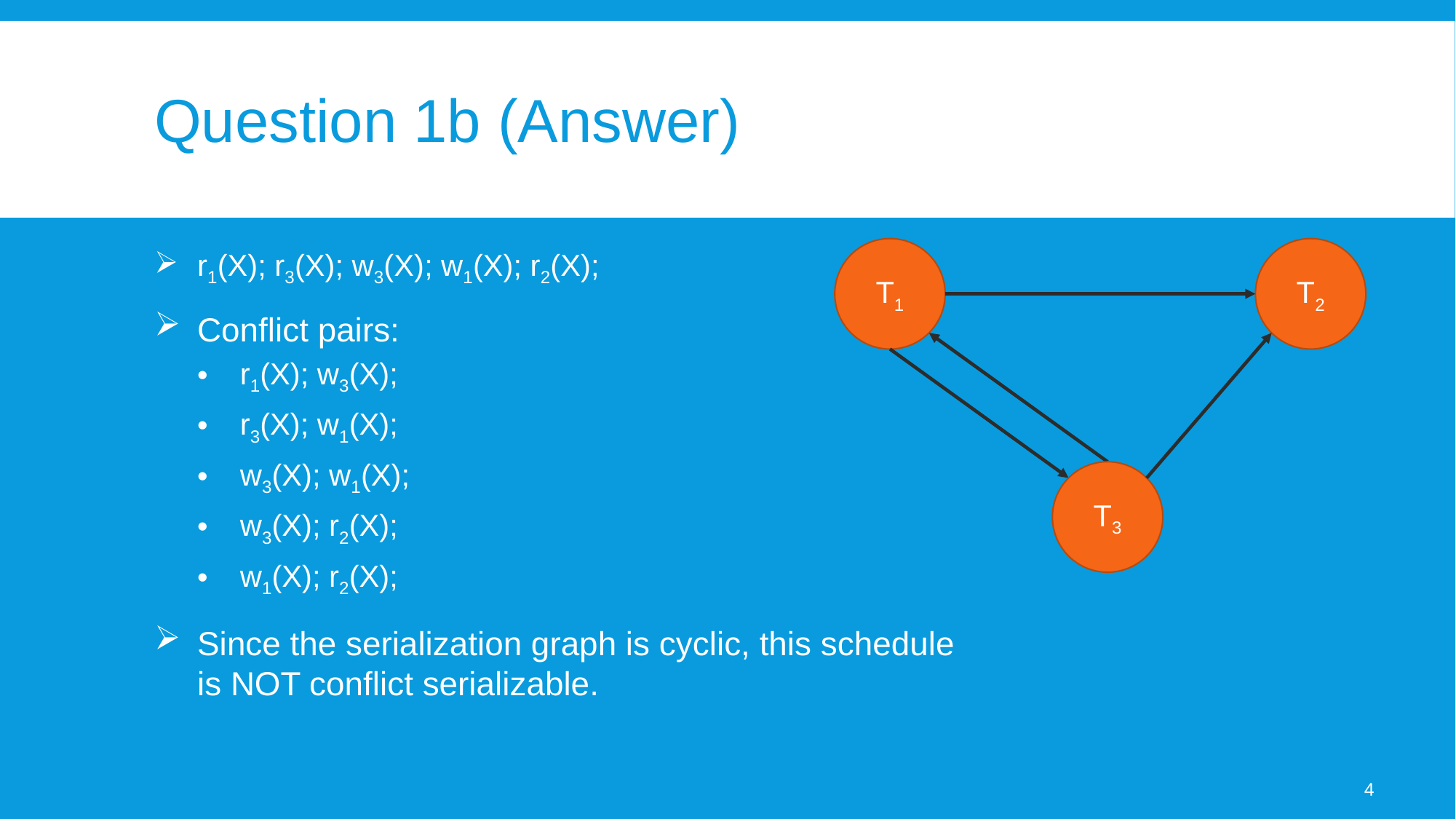

# Question 1b (Answer)
T1
T2
r1(X); r3(X); w3(X); w1(X); r2(X);
Conflict pairs:
r1(X); w3(X);
r3(X); w1(X);
w3(X); w1(X);
w3(X); r2(X);
w1(X); r2(X);
Since the serialization graph is cyclic, this schedule
is NOT conflict serializable.

T3
4